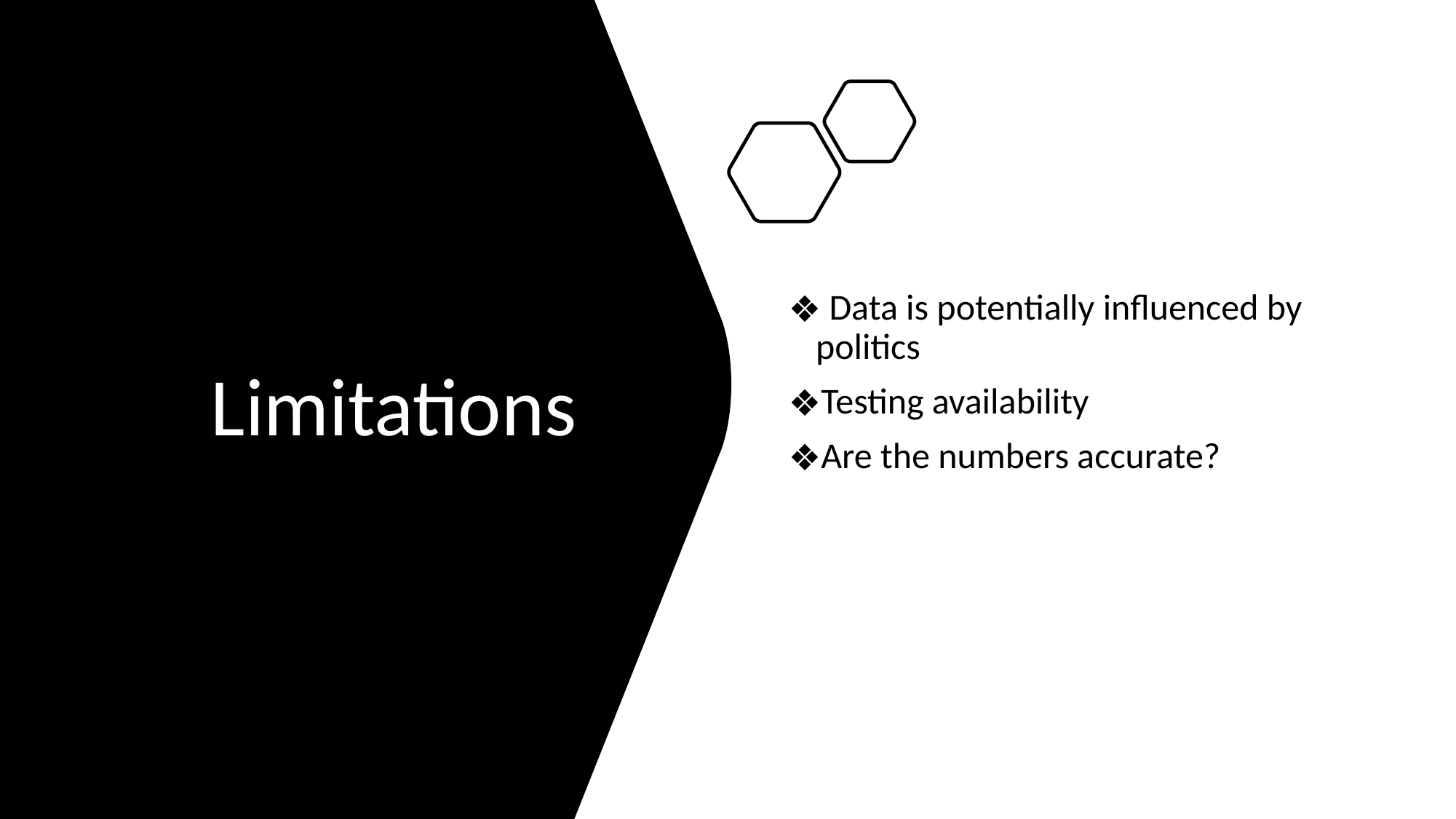

# Limitations
 Data is potentially influenced by politics
Testing availability
Are the numbers accurate?